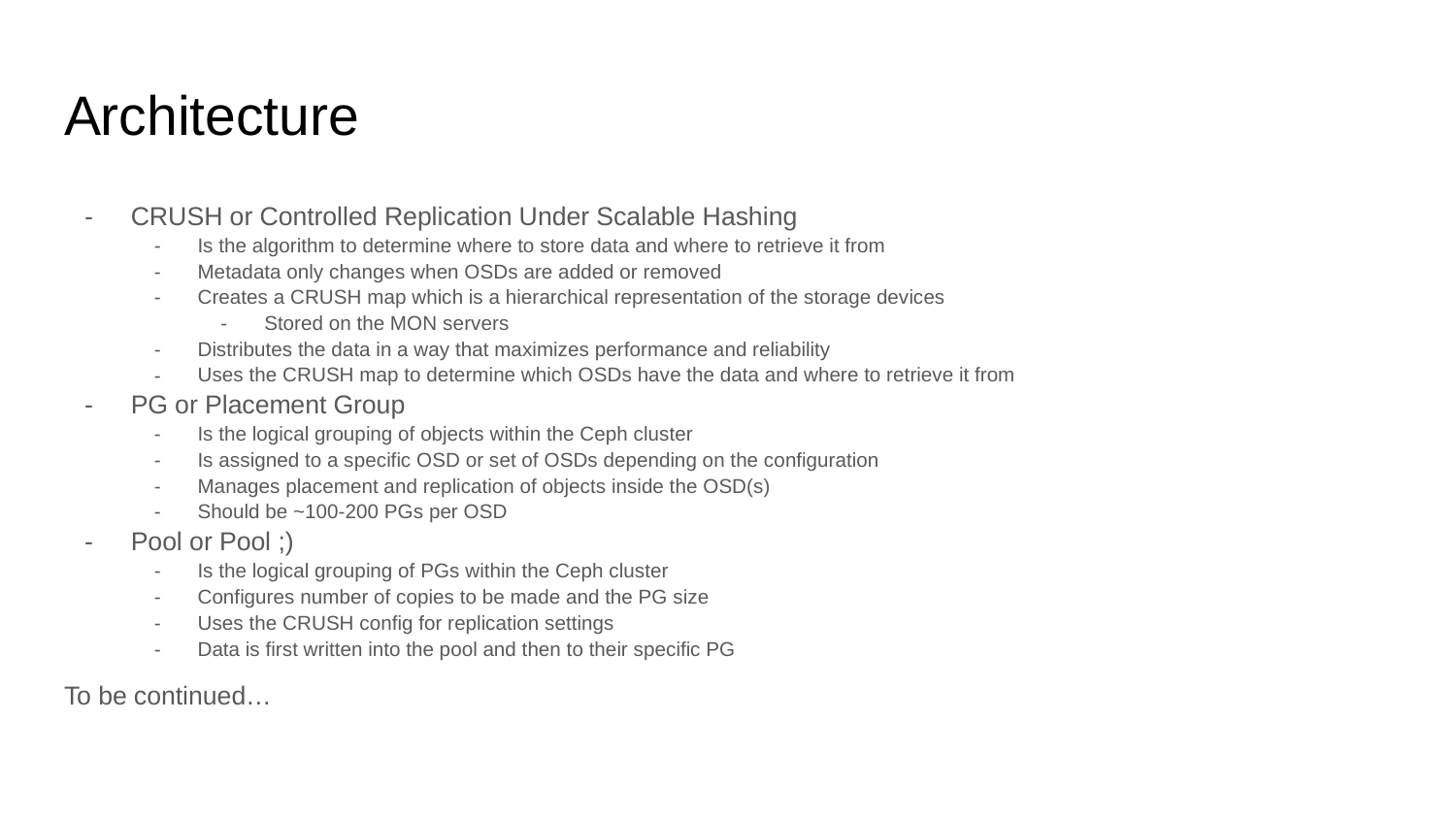

# Architecture
CRUSH or Controlled Replication Under Scalable Hashing
Is the algorithm to determine where to store data and where to retrieve it from
Metadata only changes when OSDs are added or removed
Creates a CRUSH map which is a hierarchical representation of the storage devices
Stored on the MON servers
Distributes the data in a way that maximizes performance and reliability
Uses the CRUSH map to determine which OSDs have the data and where to retrieve it from
PG or Placement Group
Is the logical grouping of objects within the Ceph cluster
Is assigned to a specific OSD or set of OSDs depending on the configuration
Manages placement and replication of objects inside the OSD(s)
Should be ~100-200 PGs per OSD
Pool or Pool ;)
Is the logical grouping of PGs within the Ceph cluster
Configures number of copies to be made and the PG size
Uses the CRUSH config for replication settings
Data is first written into the pool and then to their specific PG
To be continued…